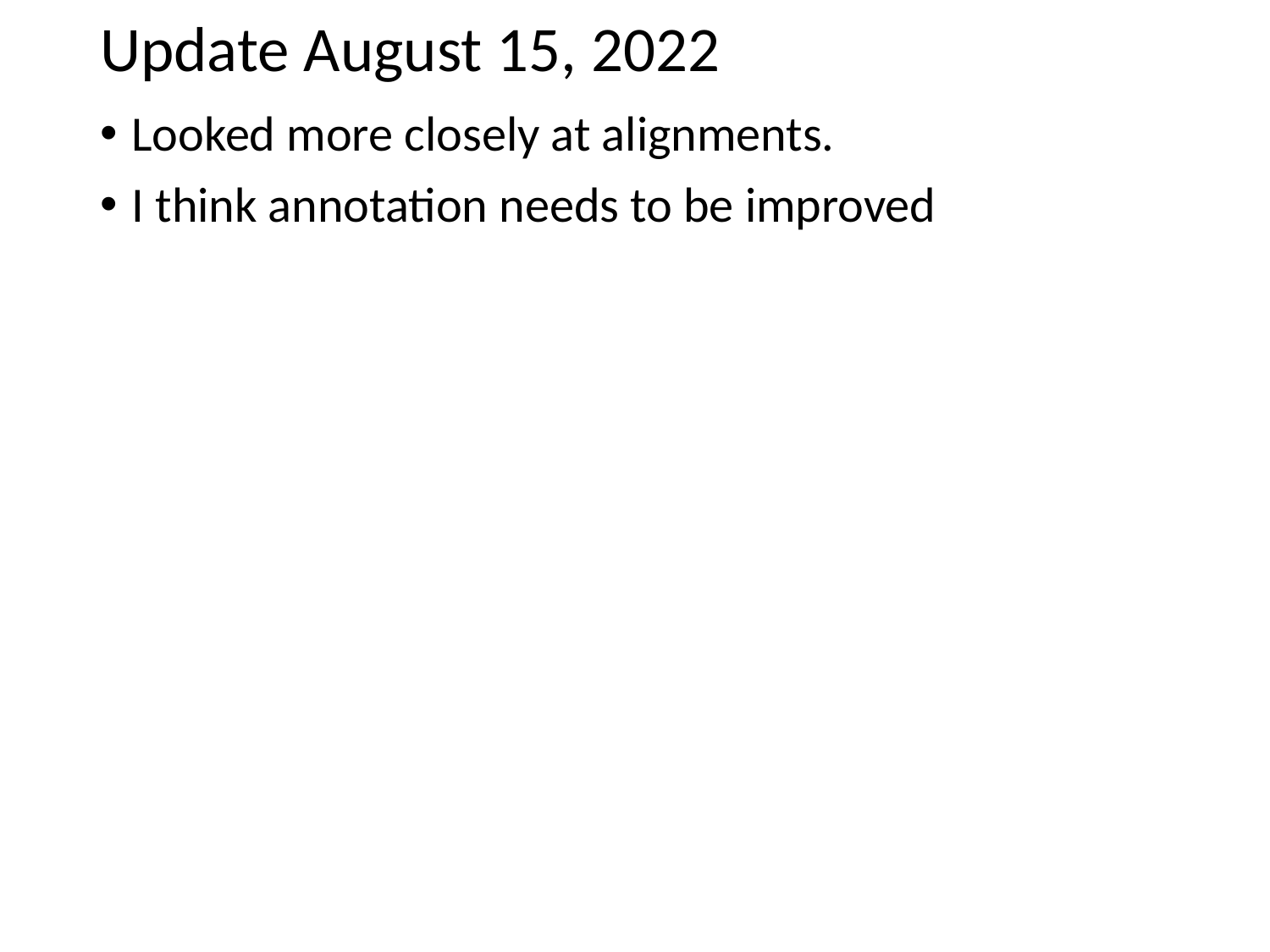

# Update August 15, 2022
Looked more closely at alignments.
I think annotation needs to be improved